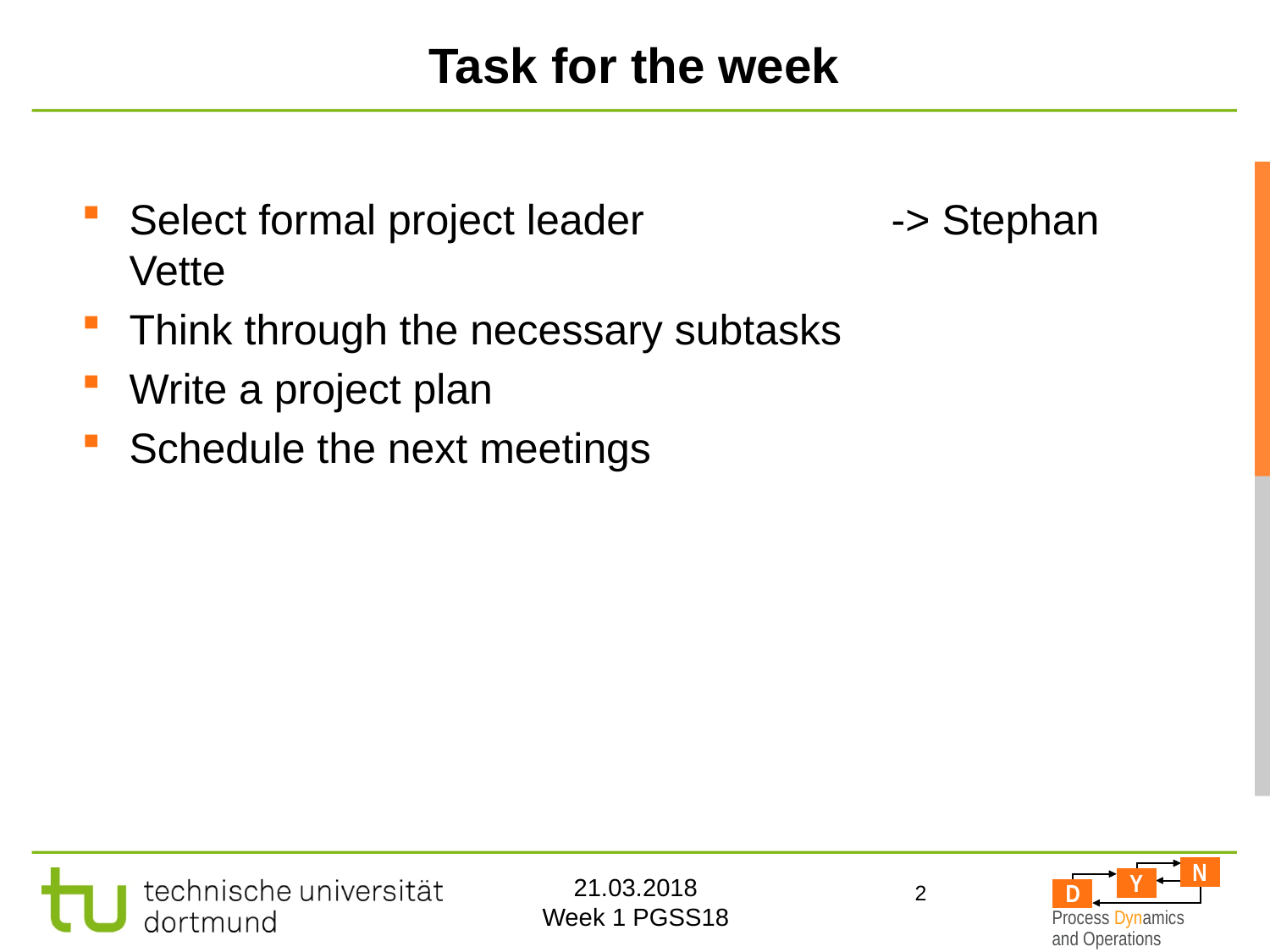

# Task for the week
Select formal project leader 		-> Stephan Vette
Think through the necessary subtasks
Write a project plan
Schedule the next meetings
2